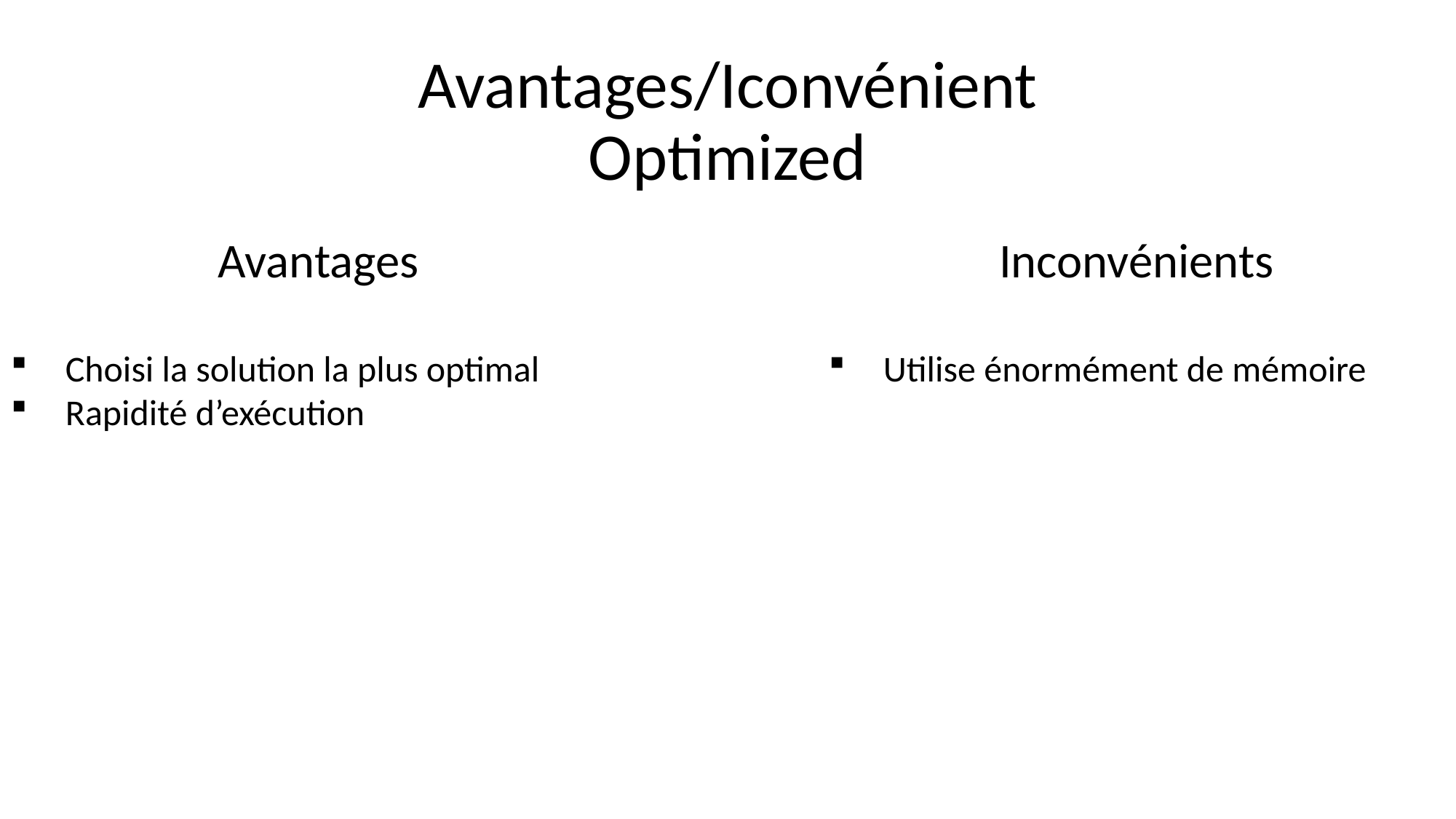

# Avantages/Iconvénient Optimized
Avantages

Choisi la solution la plus optimal
Rapidité d’exécution

Inconvénients

Utilise énormément de mémoire